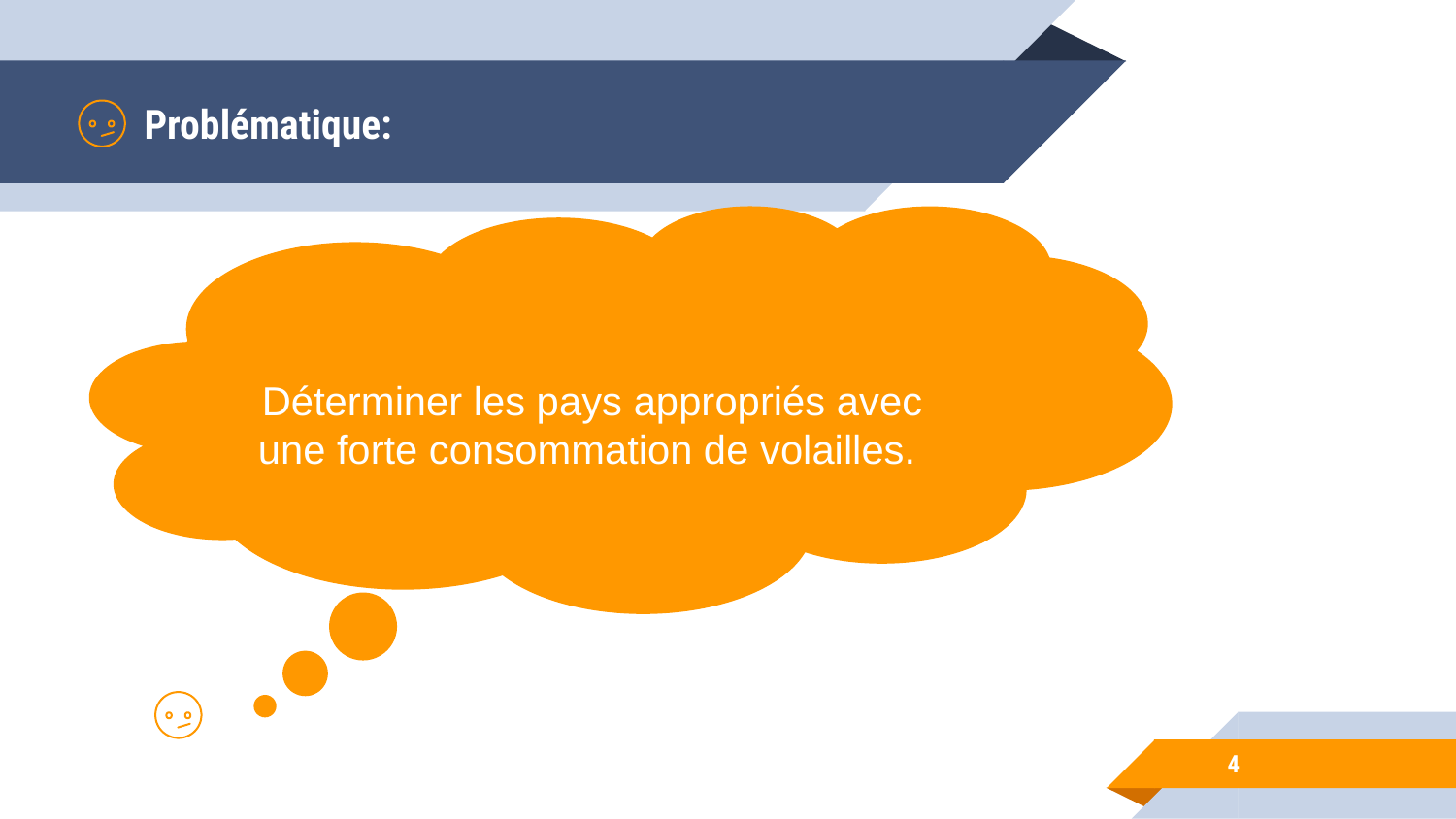

# Problématique:

Déterminer les pays appropriés avec une forte consommation de volailles.

4